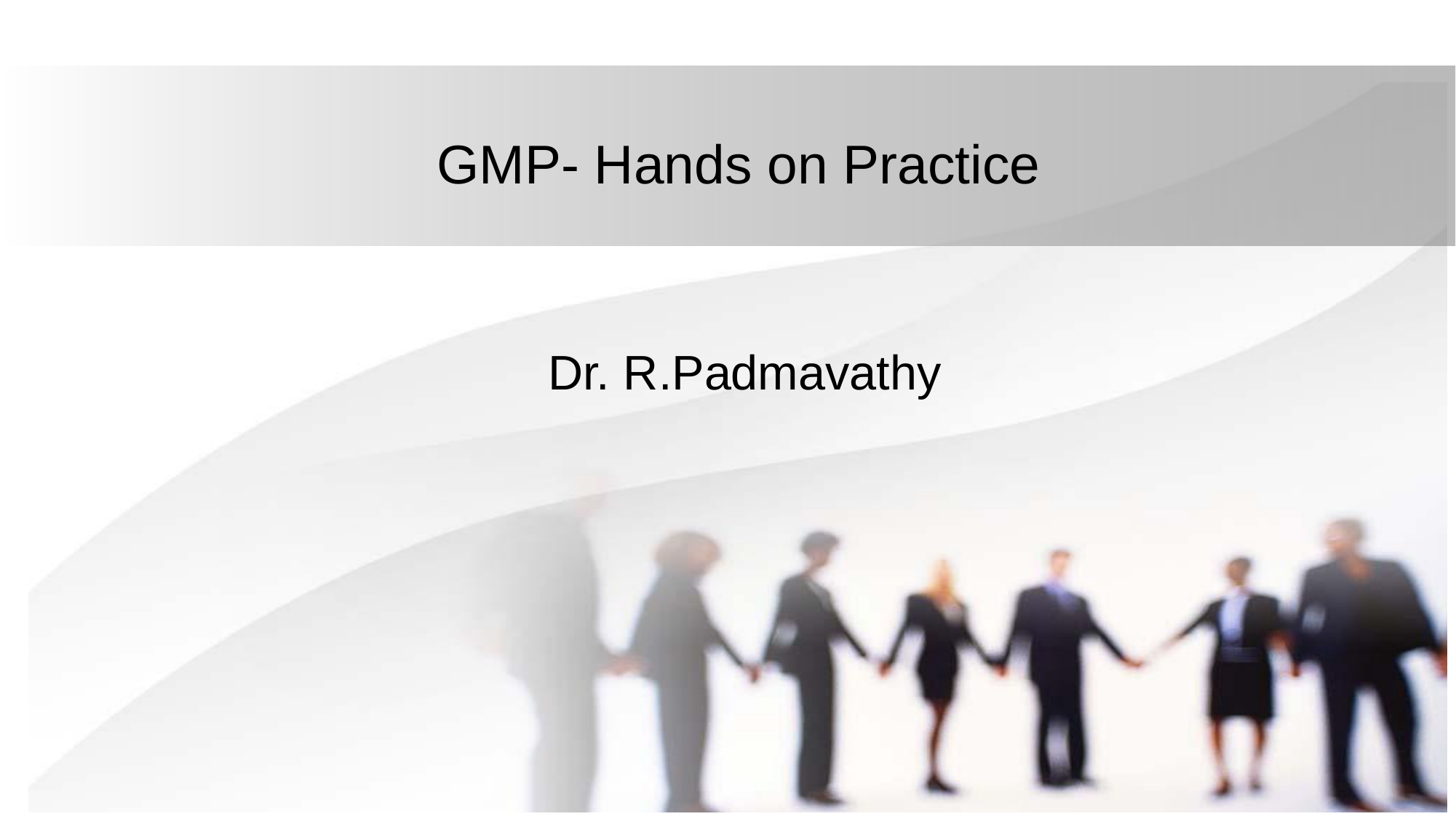

# GMP- Hands on Practice
Dr. R.Padmavathy